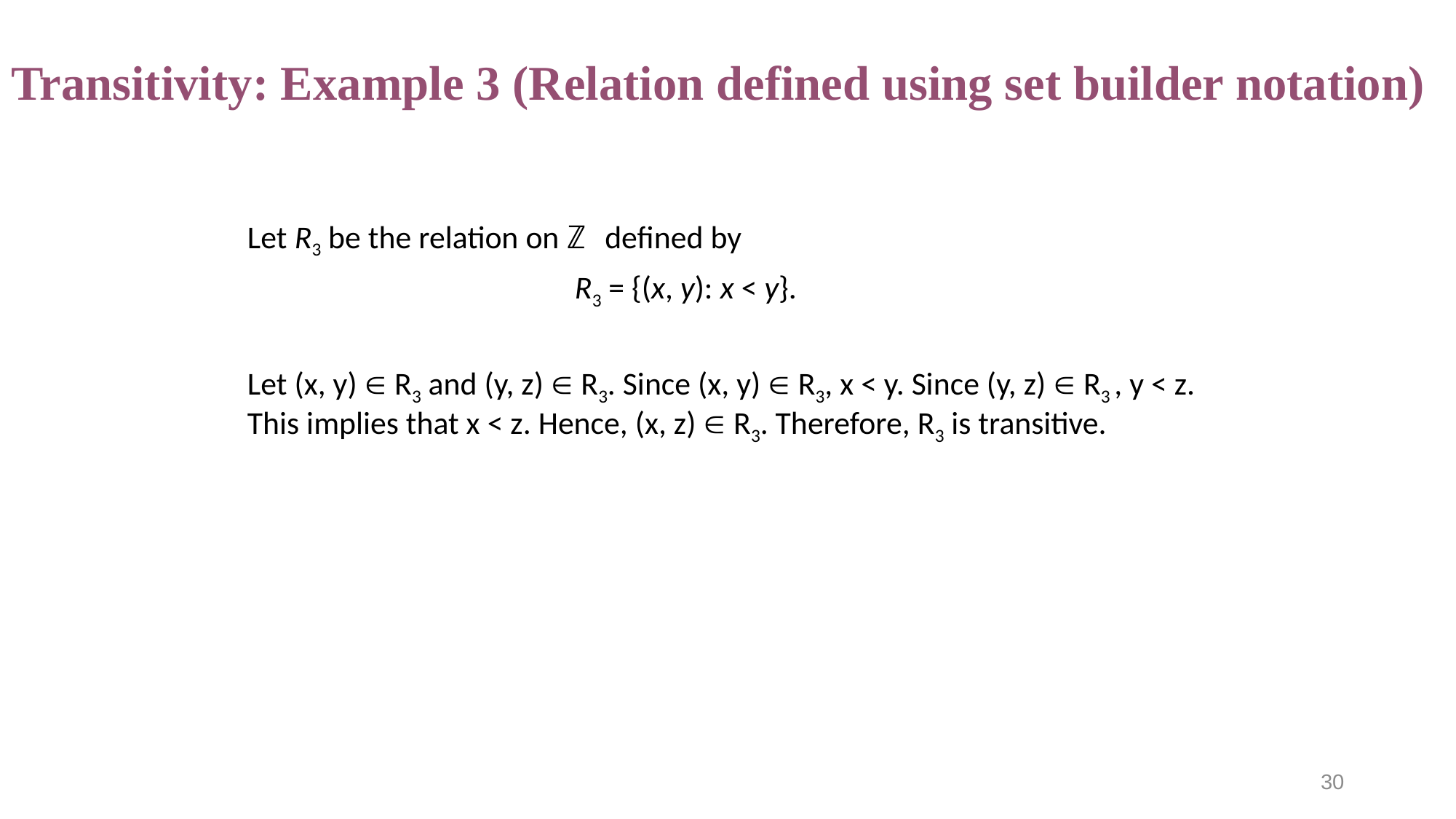

# Transitivity: Example 3 (Relation defined using set builder notation)
Let R3 be the relation on ℤ defined by
			R3 = {(x, y): x < y}.

Let (x, y) ∈ R3 and (y, z) ∈ R3. Since (x, y) ∈ R3, x < y. Since (y, z) ∈ R3 , y < z.  This implies that x < z. Hence, (x, z) ∈ R3. Therefore, R3 is transitive.

30